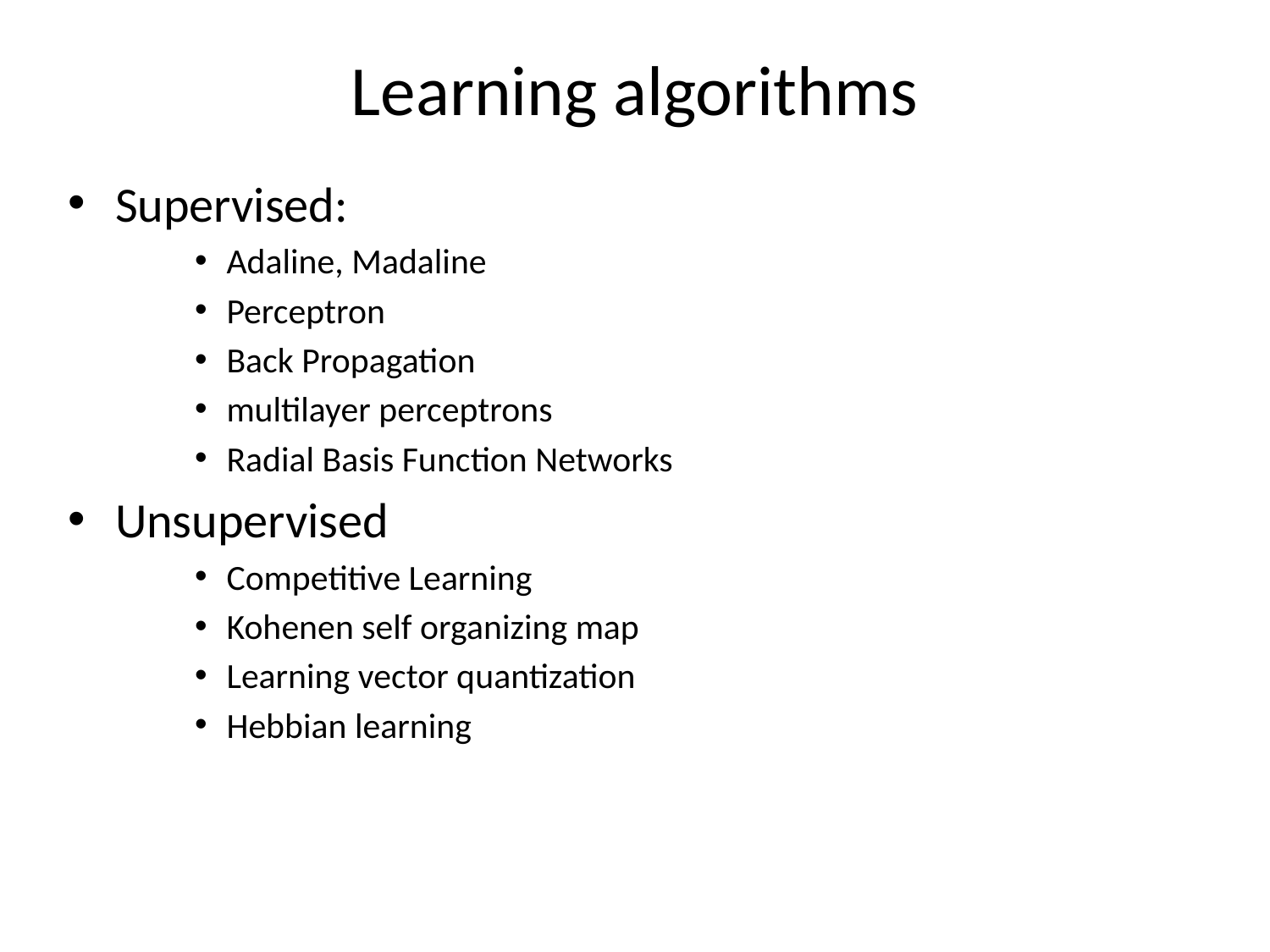

# Learning algorithms
Supervised:
Adaline, Madaline
Perceptron
Back Propagation
multilayer perceptrons
Radial Basis Function Networks
Unsupervised
Competitive Learning
Kohenen self organizing map
Learning vector quantization
Hebbian learning